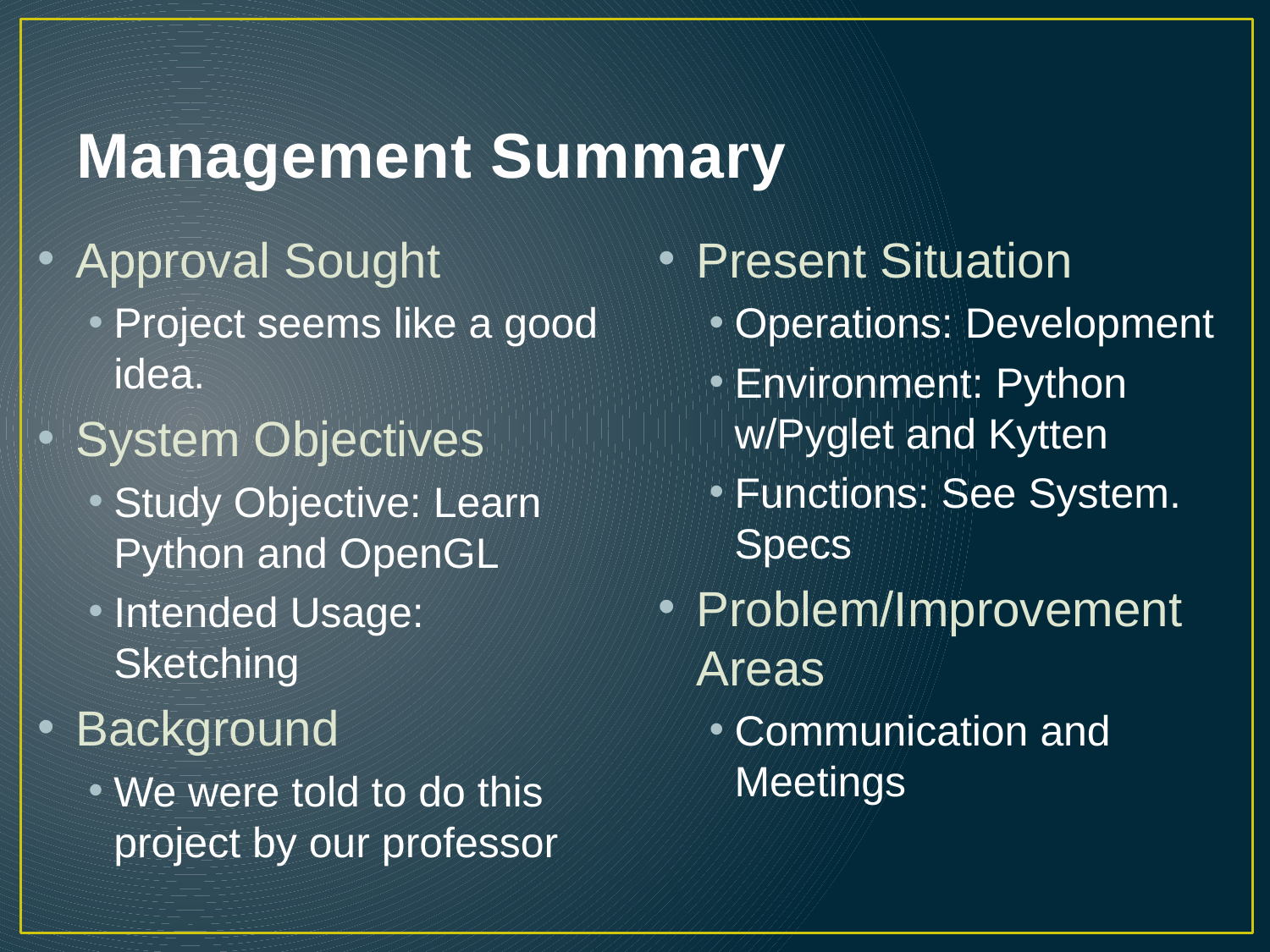

# Management Summary
Approval Sought
Project seems like a good idea.
System Objectives
Study Objective: Learn Python and OpenGL
Intended Usage: Sketching
Background
We were told to do this project by our professor
Present Situation
Operations: Development
Environment: Python w/Pyglet and Kytten
Functions: See System. Specs
Problem/Improvement Areas
Communication and Meetings